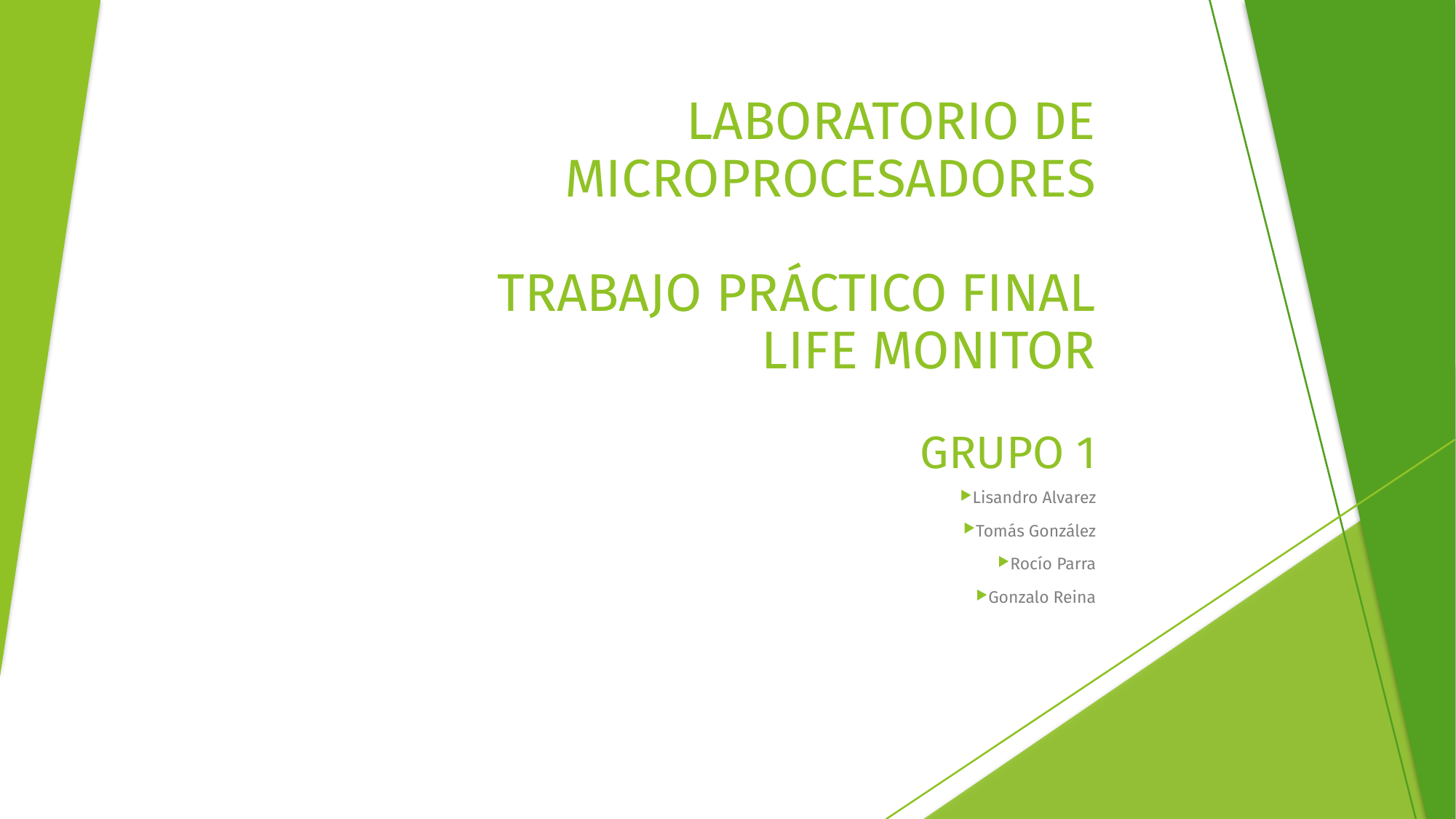

# Laboratorio de Microprocesadores Trabajo práctico final Life Monitor Grupo 1

Lisandro Alvarez
Tomás González
Rocío Parra
Gonzalo Reina